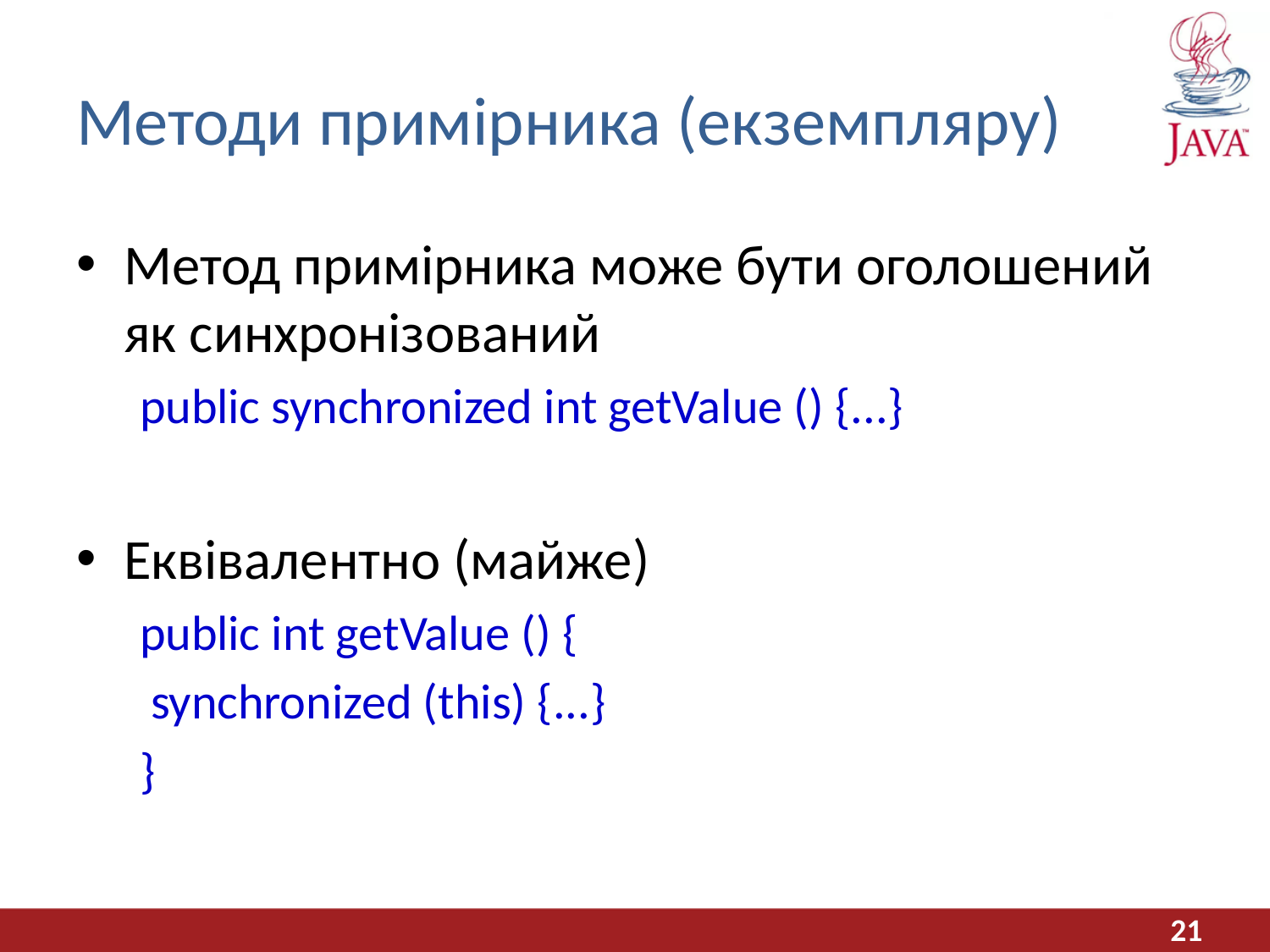

# Методи примірника (екземпляру)
Метод примірника може бути оголошений як синхронізований
public synchronized int getValue () {...}

Еквівалентно (майже)
public int getValue () {
 synchronized (this) {...}
}